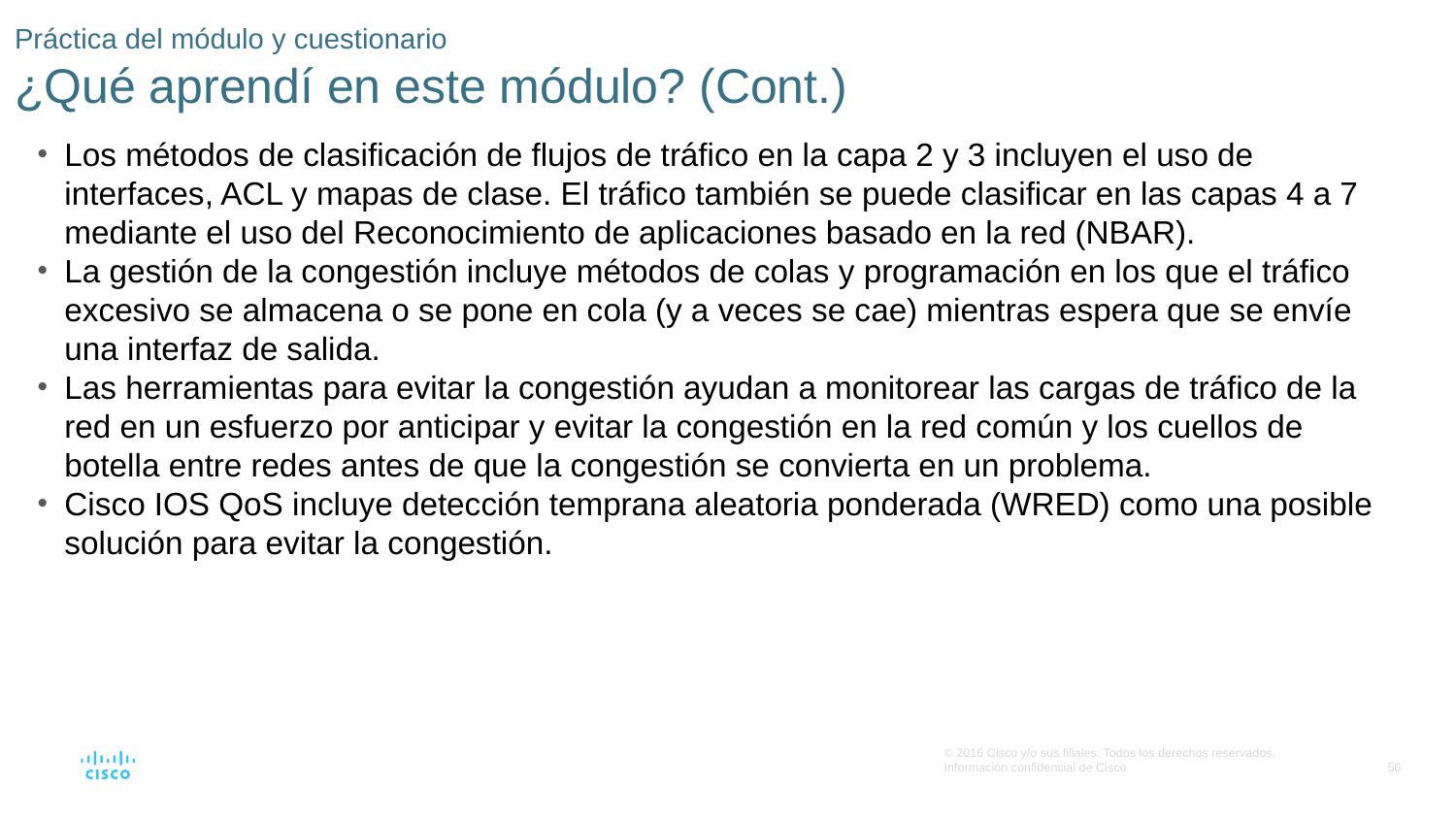

# Práctica del módulo y cuestionario ¿Qué aprendí en este módulo? (Cont.)
Los métodos de clasificación de flujos de tráfico en la capa 2 y 3 incluyen el uso de interfaces, ACL y mapas de clase. El tráfico también se puede clasificar en las capas 4 a 7 mediante el uso del Reconocimiento de aplicaciones basado en la red (NBAR).
La gestión de la congestión incluye métodos de colas y programación en los que el tráfico excesivo se almacena o se pone en cola (y a veces se cae) mientras espera que se envíe una interfaz de salida.
Las herramientas para evitar la congestión ayudan a monitorear las cargas de tráfico de la red en un esfuerzo por anticipar y evitar la congestión en la red común y los cuellos de botella entre redes antes de que la congestión se convierta en un problema.
Cisco IOS QoS incluye detección temprana aleatoria ponderada (WRED) como una posible solución para evitar la congestión.